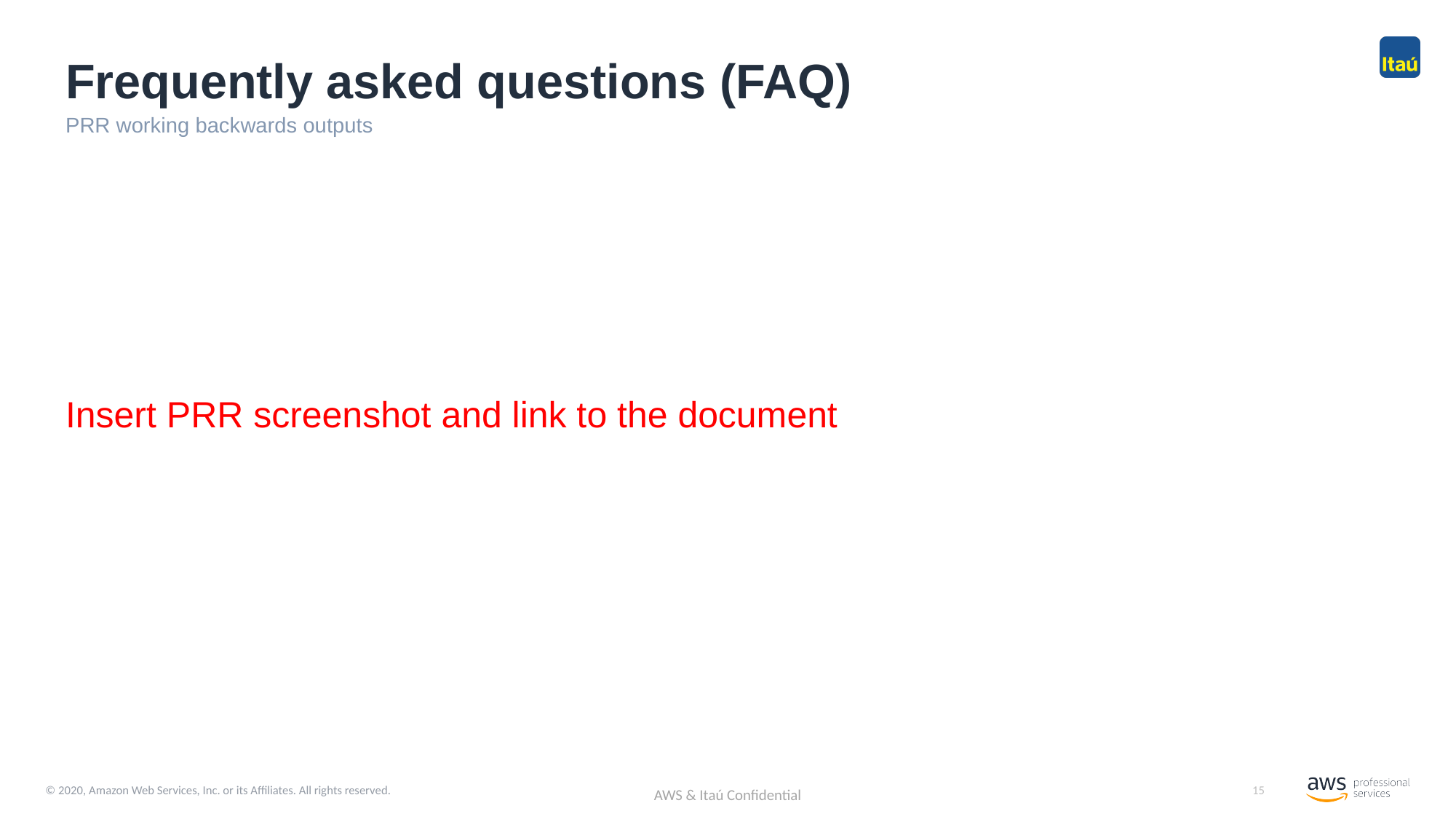

Frequently asked questions (FAQ)
PRR working backwards outputs
Insert PRR screenshot and link to the document
15